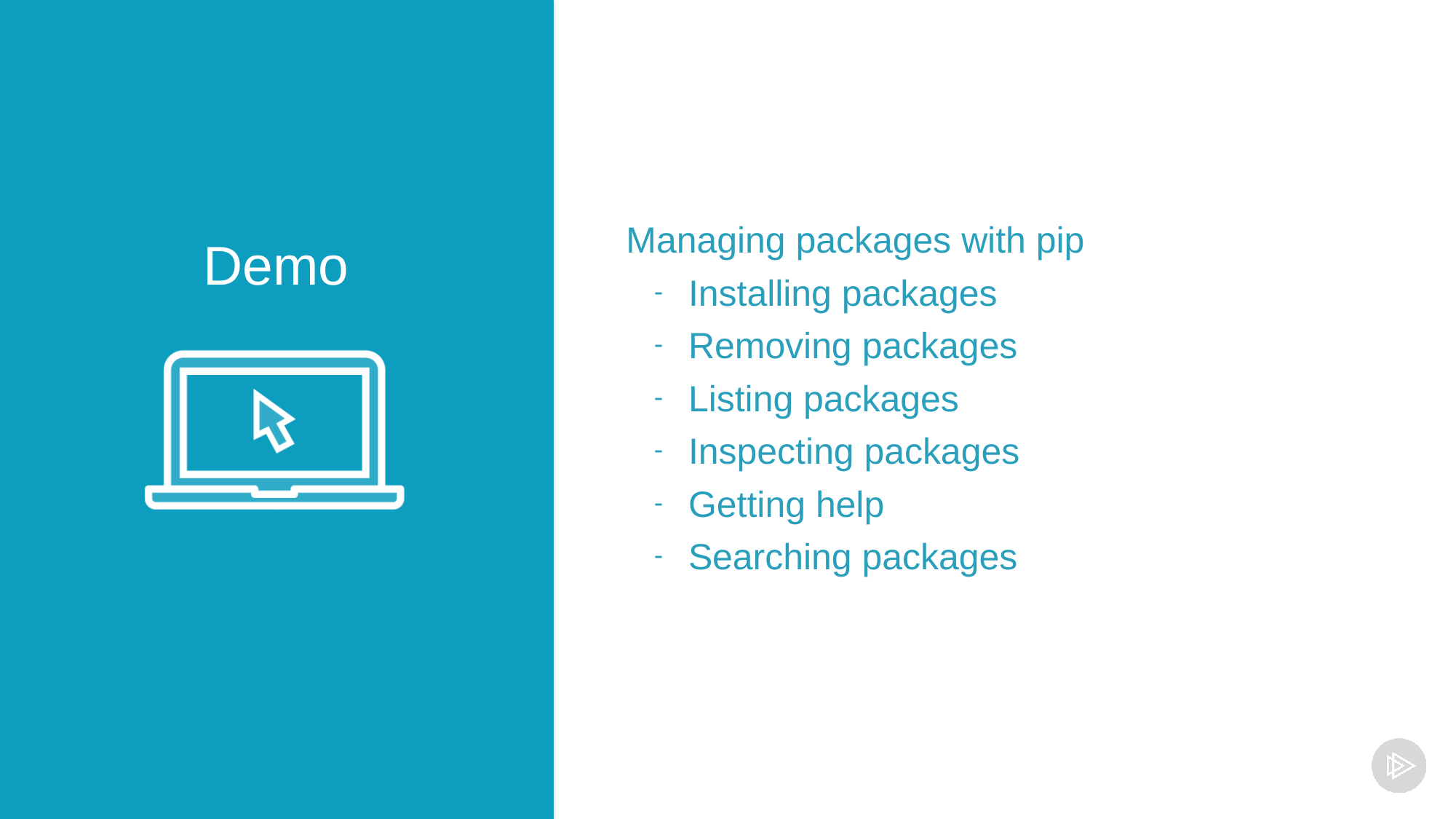

Managing packages with pip
Installing packages
Removing packages
Listing packages
Inspecting packages
Getting help
Searching packages